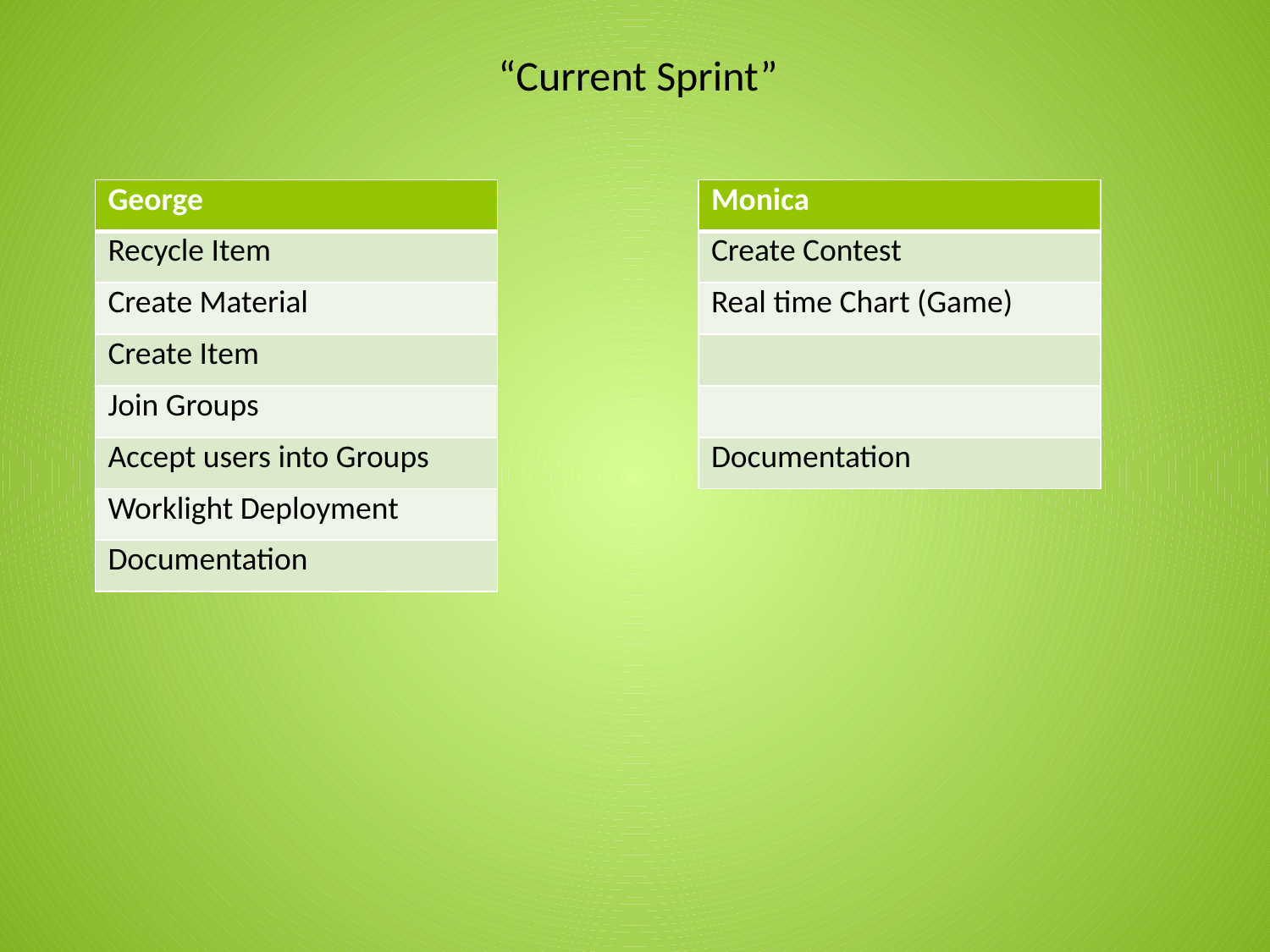

“Current Sprint”
| George |
| --- |
| Recycle Item |
| Create Material |
| Create Item |
| Join Groups |
| Accept users into Groups |
| Worklight Deployment |
| Documentation |
| Monica |
| --- |
| Create Contest |
| Real time Chart (Game) |
|  |
|  |
| Documentation |